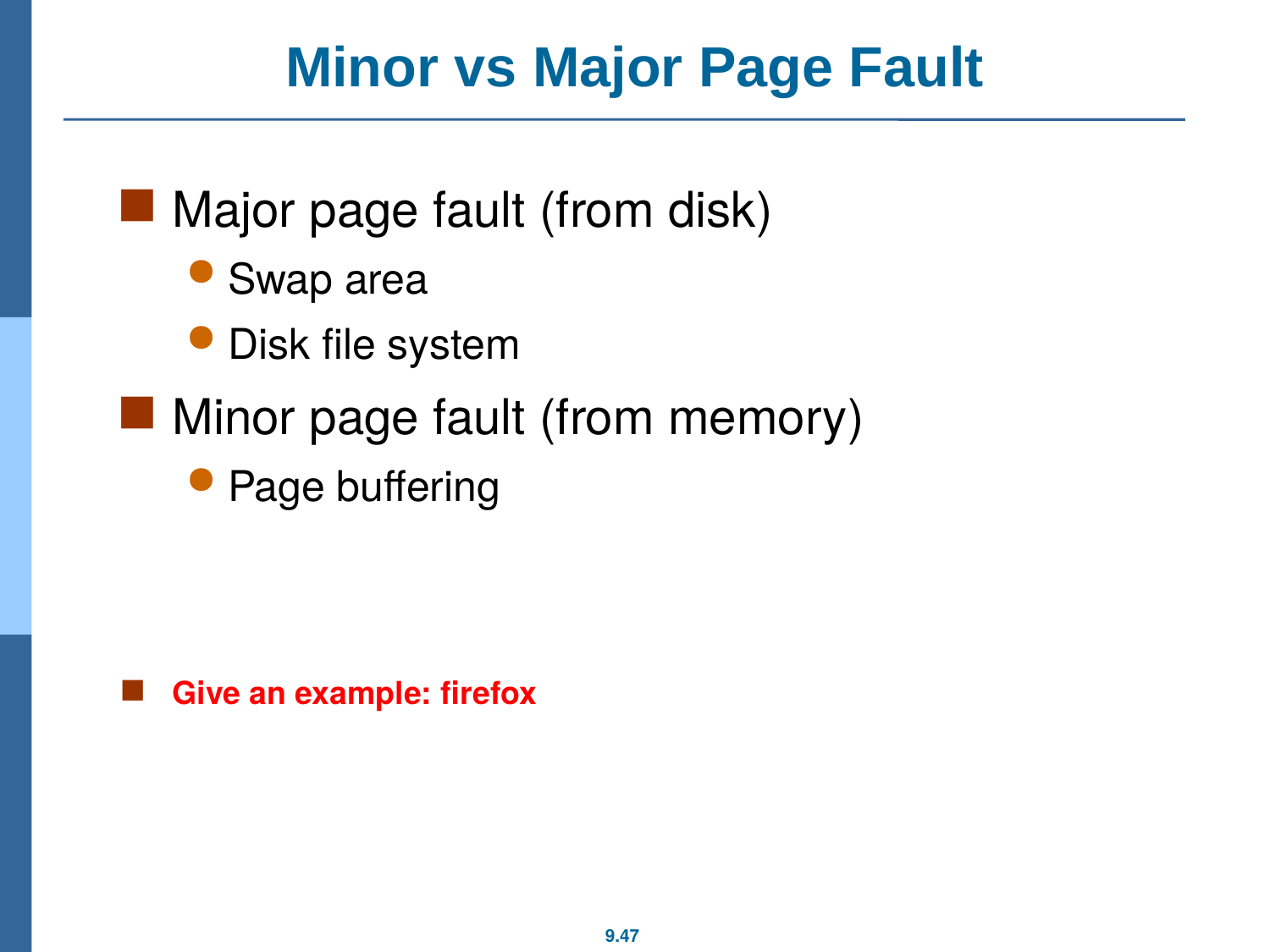

# Minor vs Major Page Fault
Major page fault (from disk)
Swap area
Disk file system
Minor page fault (from memory)
Page buffering

Give an example: firefox